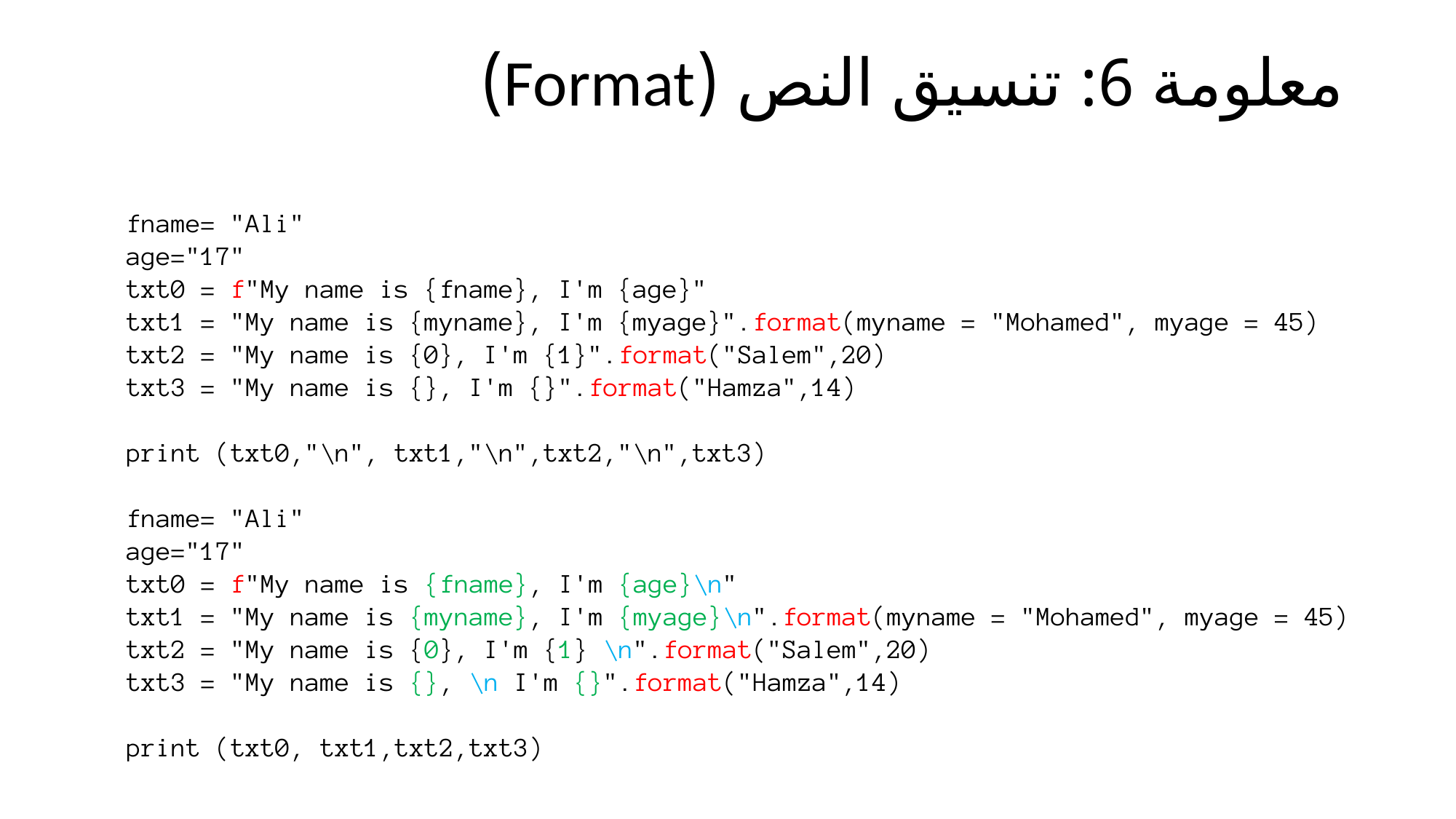

# معلومة 6: تنسيق النص (Format)
fname= "Ali"
age="17"
txt0 = f"My name is {fname}, I'm {age}"
txt1 = "My name is {myname}, I'm {myage}".format(myname = "Mohamed", myage = 45)
txt2 = "My name is {0}, I'm {1}".format("Salem",20)
txt3 = "My name is {}, I'm {}".format("Hamza",14)
print (txt0,"\n", txt1,"\n",txt2,"\n",txt3)
fname= "Ali"
age="17"
txt0 = f"My name is {fname}, I'm {age}\n"
txt1 = "My name is {myname}, I'm {myage}\n".format(myname = "Mohamed", myage = 45)
txt2 = "My name is {0}, I'm {1} \n".format("Salem",20)
txt3 = "My name is {}, \n I'm {}".format("Hamza",14)
print (txt0, txt1,txt2,txt3)